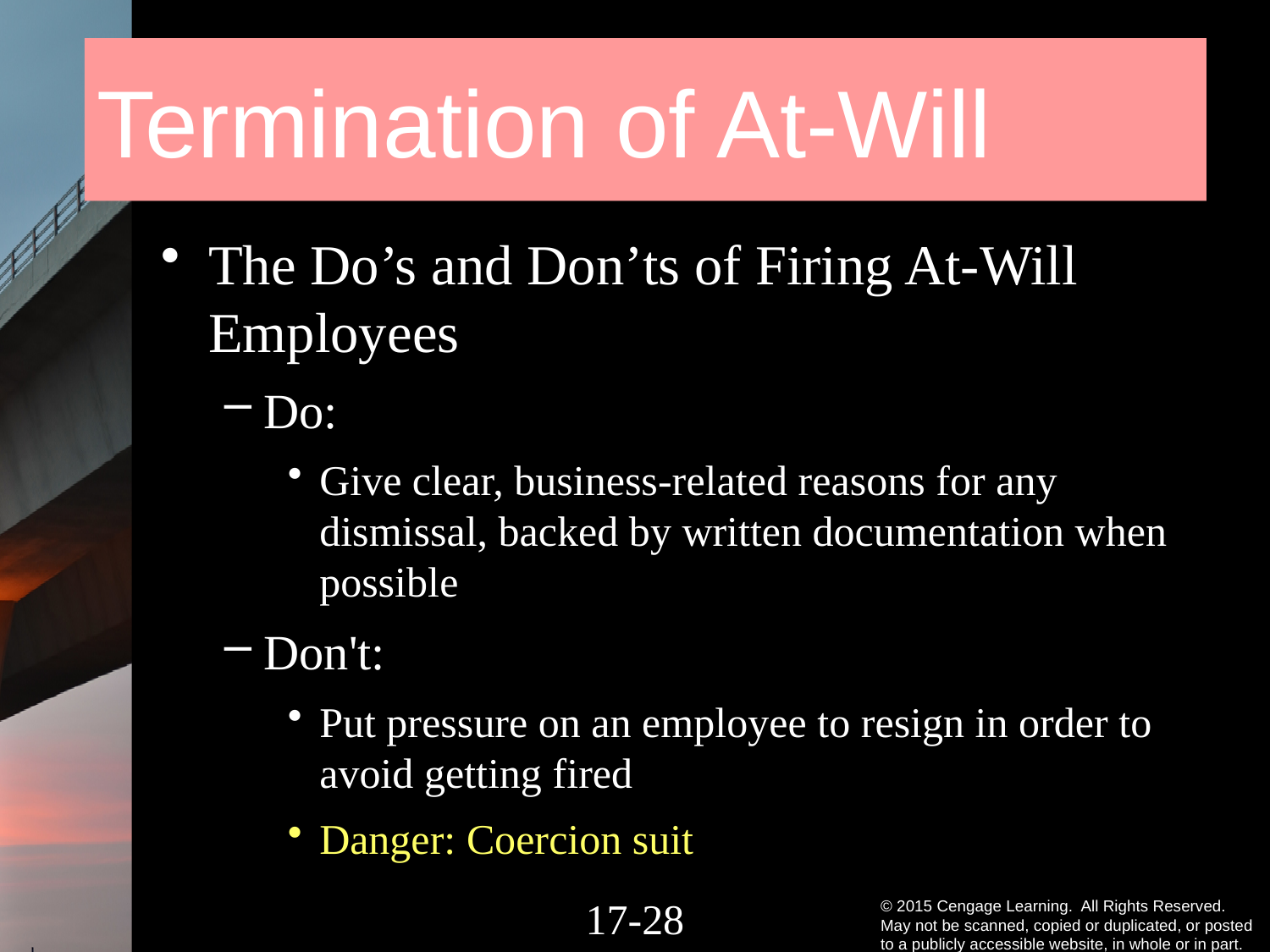

# Termination of At-Will
The Do’s and Don’ts of Firing At-Will Employees
Do:
Give clear, business-related reasons for any dismissal, backed by written documentation when possible
Don't:
Put pressure on an employee to resign in order to avoid getting fired
Danger: Coercion suit
17-28